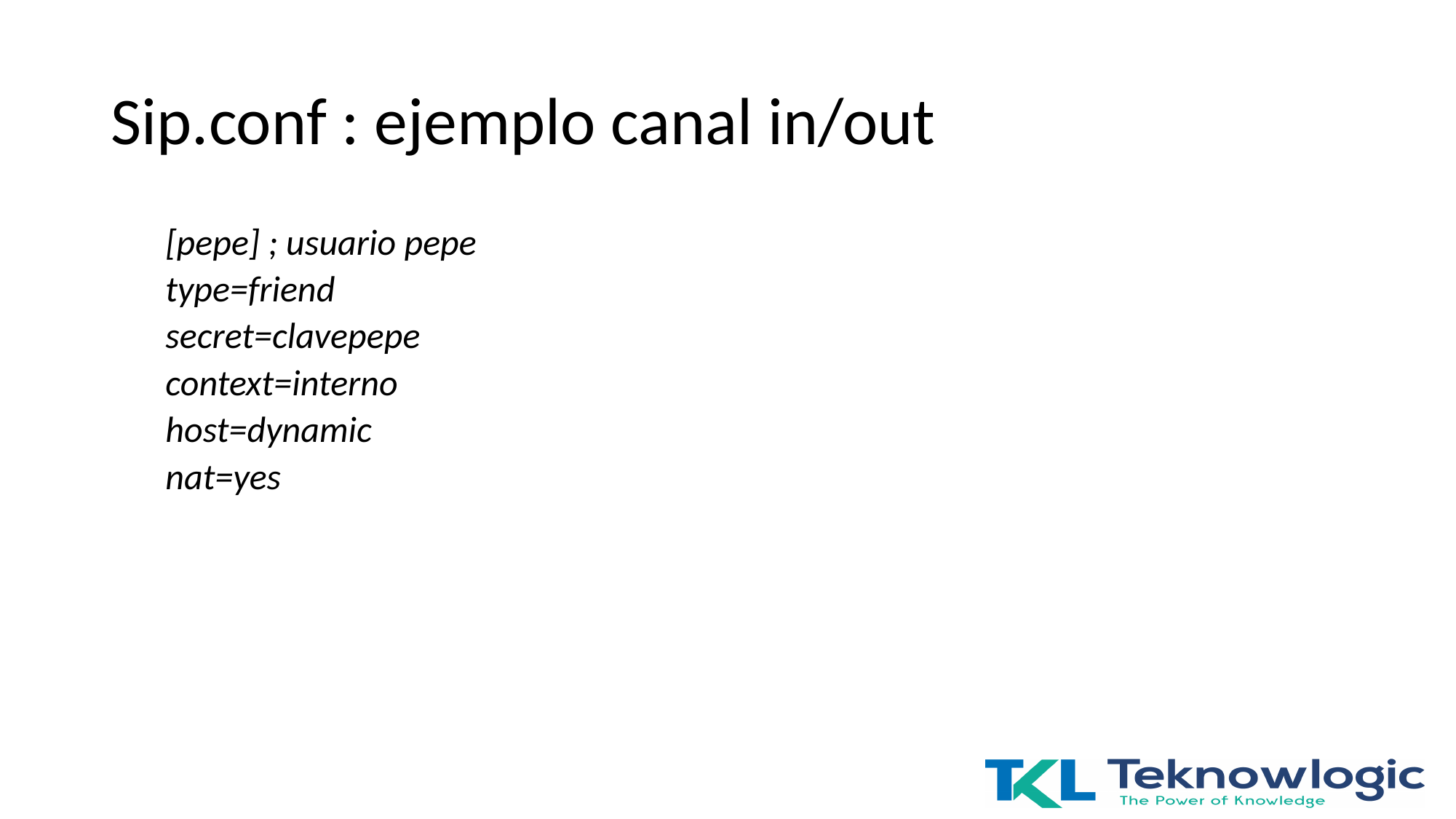

# Sip.conf : ejemplo canal in/out
[pepe] ; usuario pepe
type=friend
secret=clavepepe
context=interno
host=dynamic
nat=yes